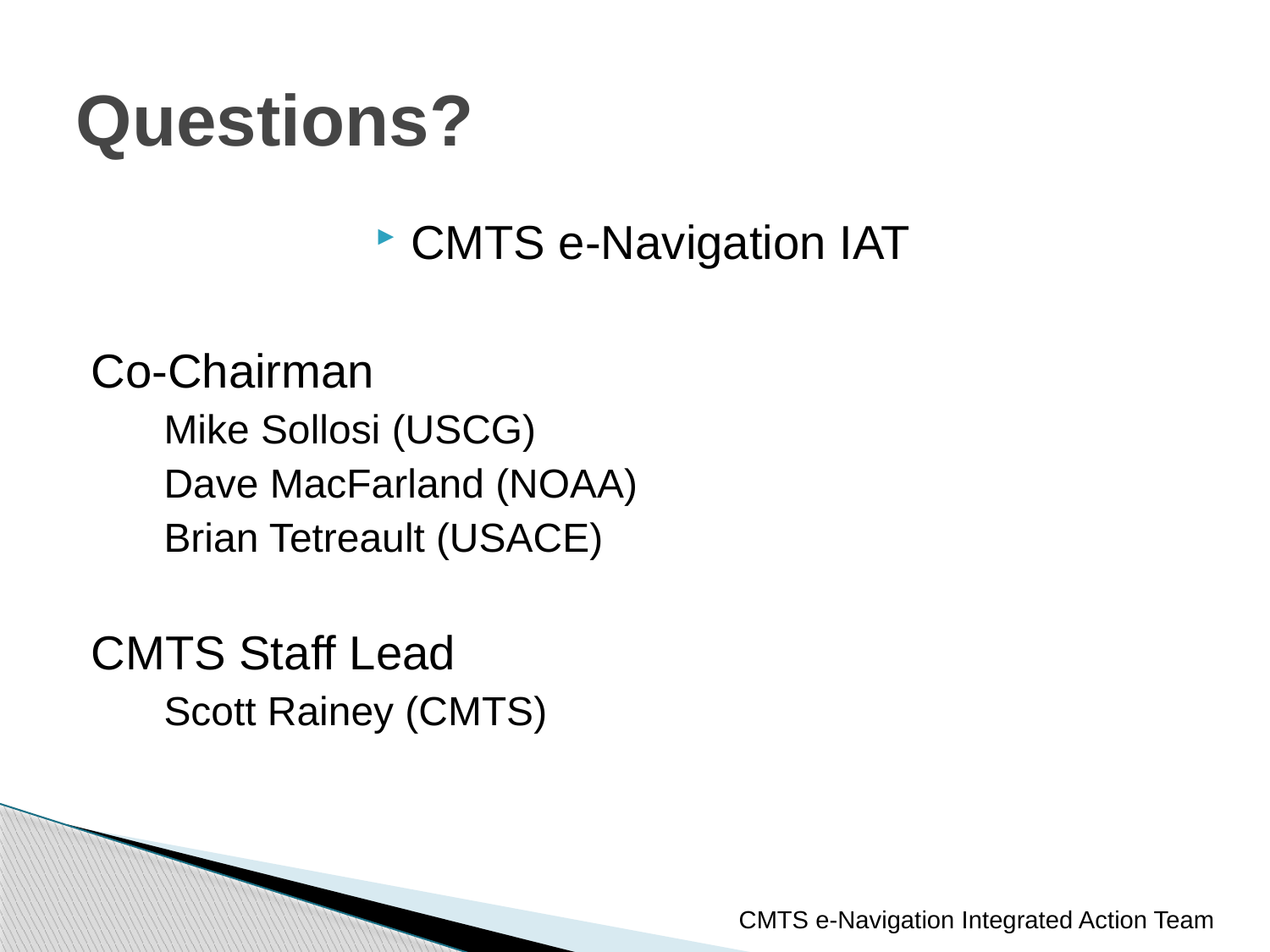

# Questions?
CMTS e-Navigation IAT

Co-Chairman
Mike Sollosi (USCG)
Dave MacFarland (NOAA)
Brian Tetreault (USACE)

CMTS Staff Lead
	Scott Rainey (CMTS)
CMTS e-Navigation Integrated Action Team